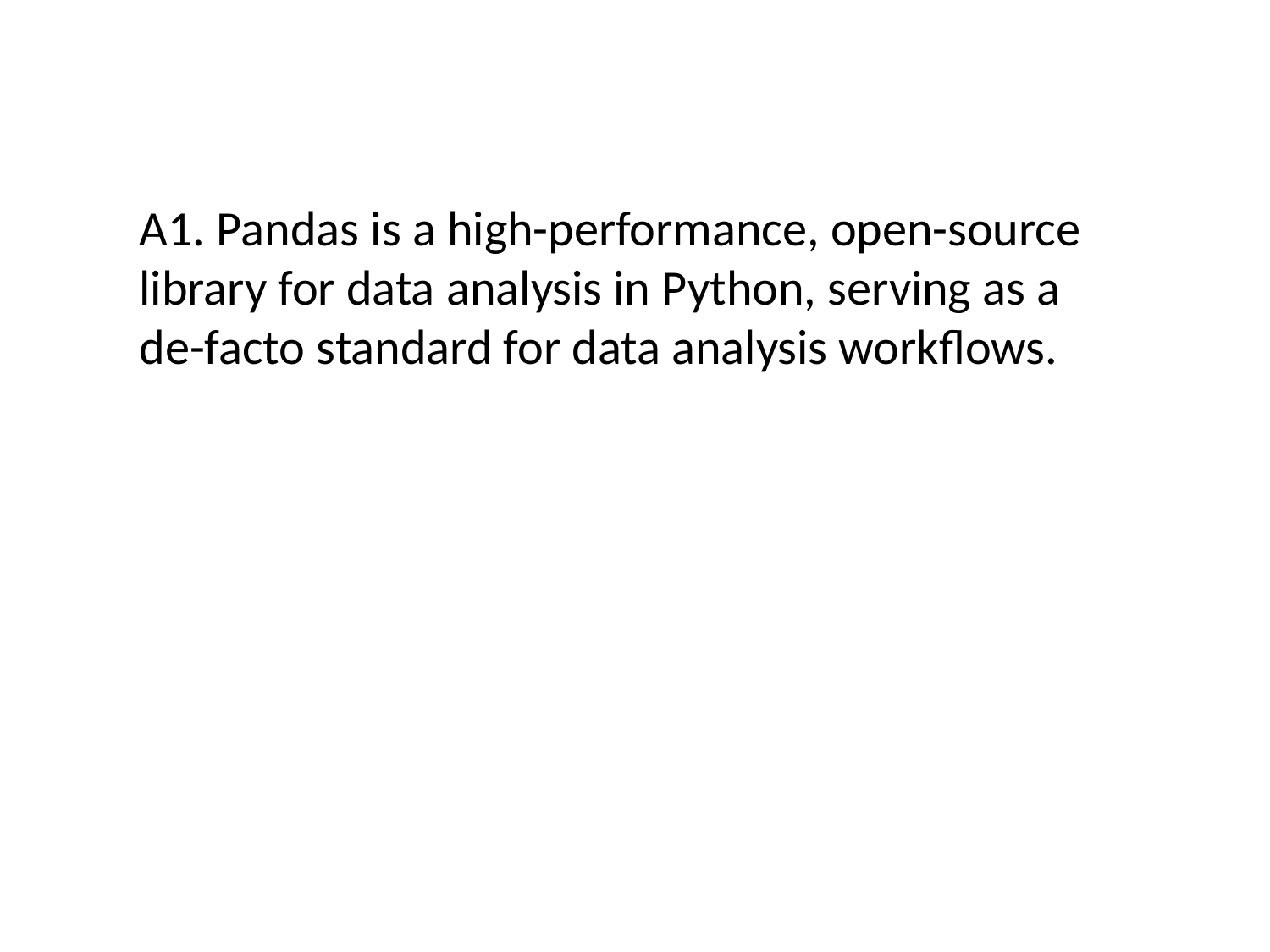

#
A1. Pandas is a high-performance, open-source library for data analysis in Python, serving as a de-facto standard for data analysis workflows.